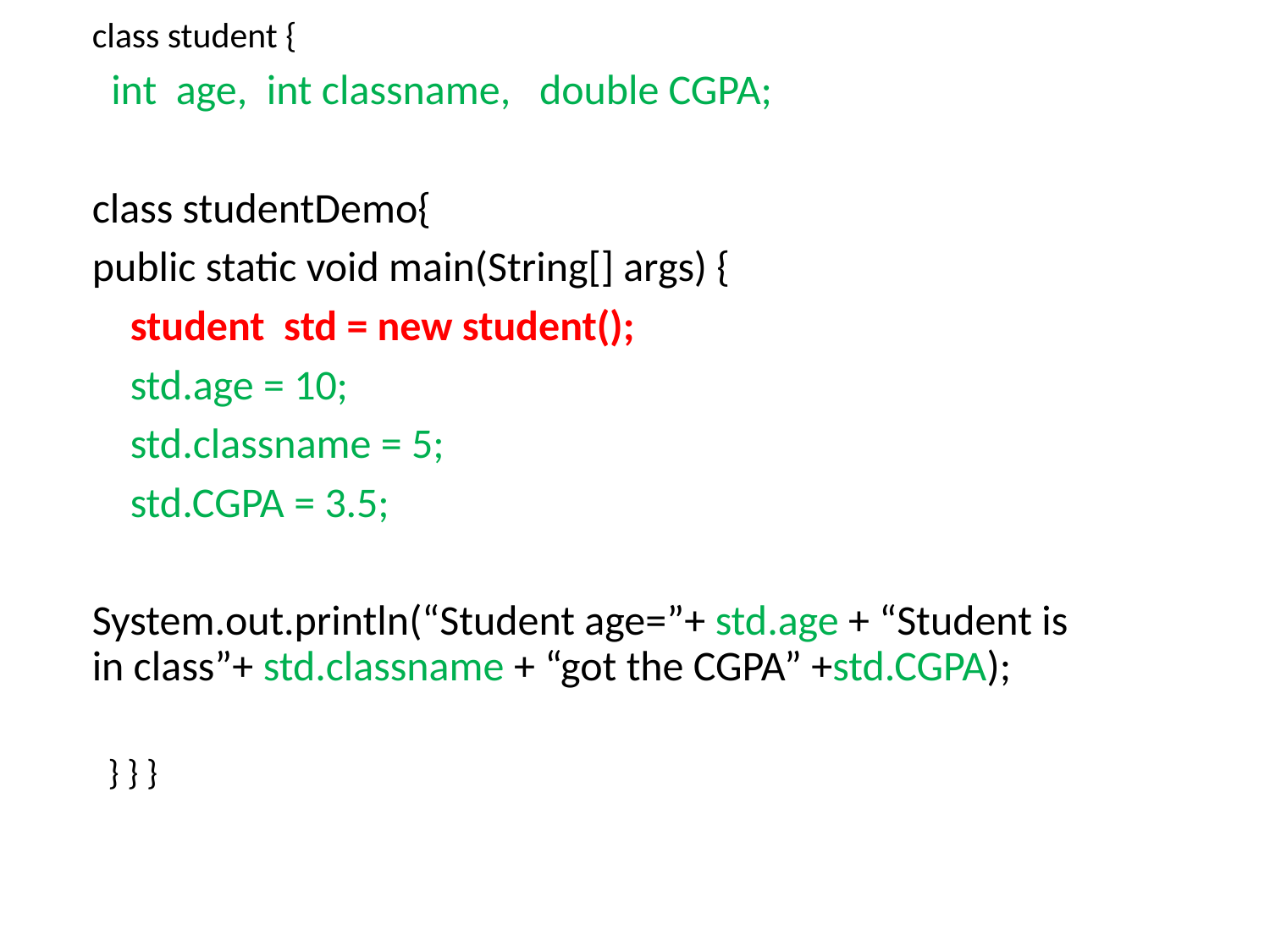

class student {
  int  age,  int classname,   double CGPA;

class studentDemo{
public static void main(String[] args) {
    student  std = new student();
    std.age = 10;
    std.classname = 5;
    std.CGPA = 3.5;

System.out.println(“Student age=”+ std.age + “Student is in class”+ std.classname + “got the CGPA” +std.CGPA);

  } } }
28